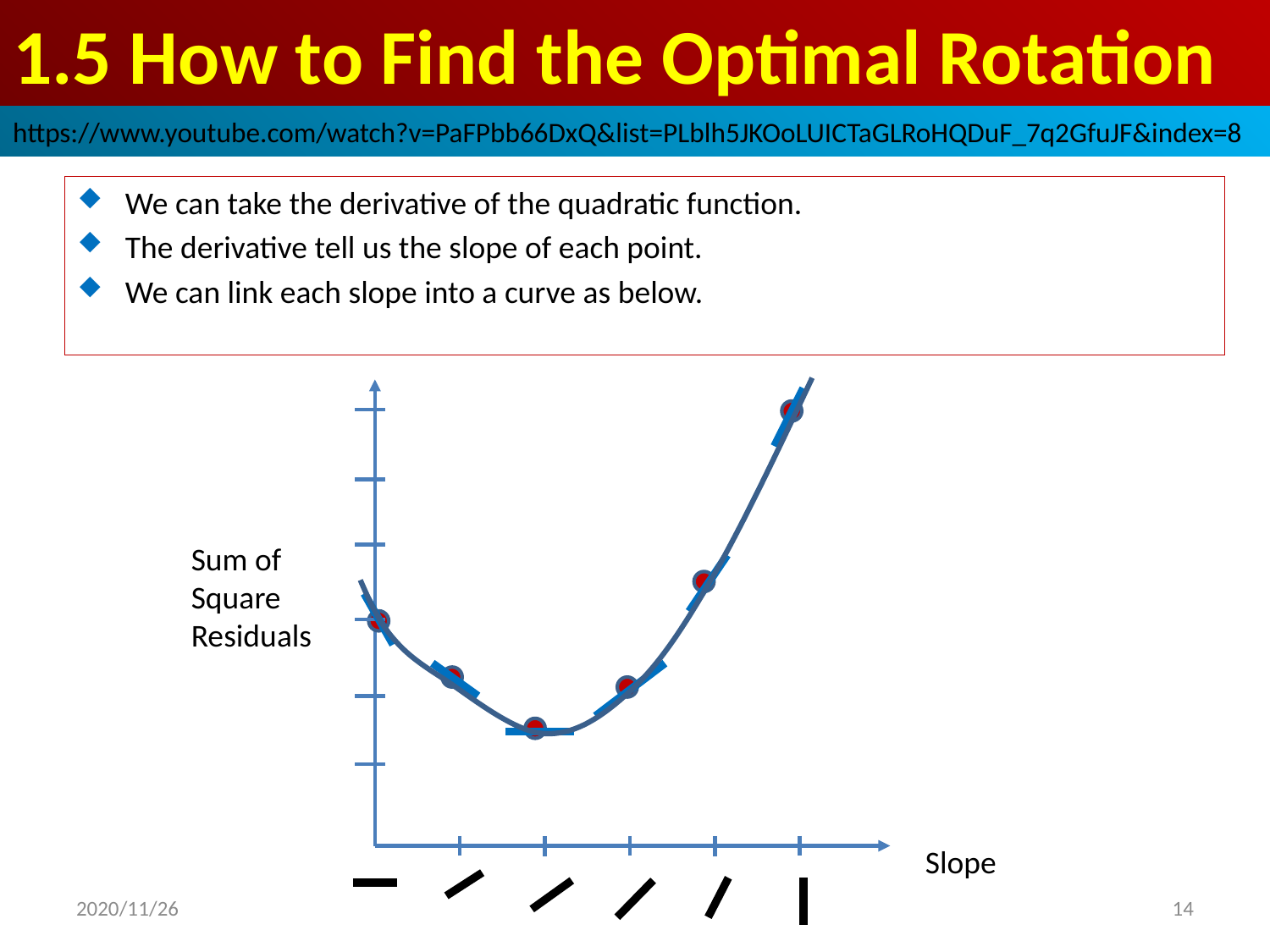

# 1.5 How to Find the Optimal Rotation
https://www.youtube.com/watch?v=PaFPbb66DxQ&list=PLblh5JKOoLUICTaGLRoHQDuF_7q2GfuJF&index=8
We can take the derivative of the quadratic function.
The derivative tell us the slope of each point.
We can link each slope into a curve as below.

Sum of Square Residuals

Slope
2020/11/26
14